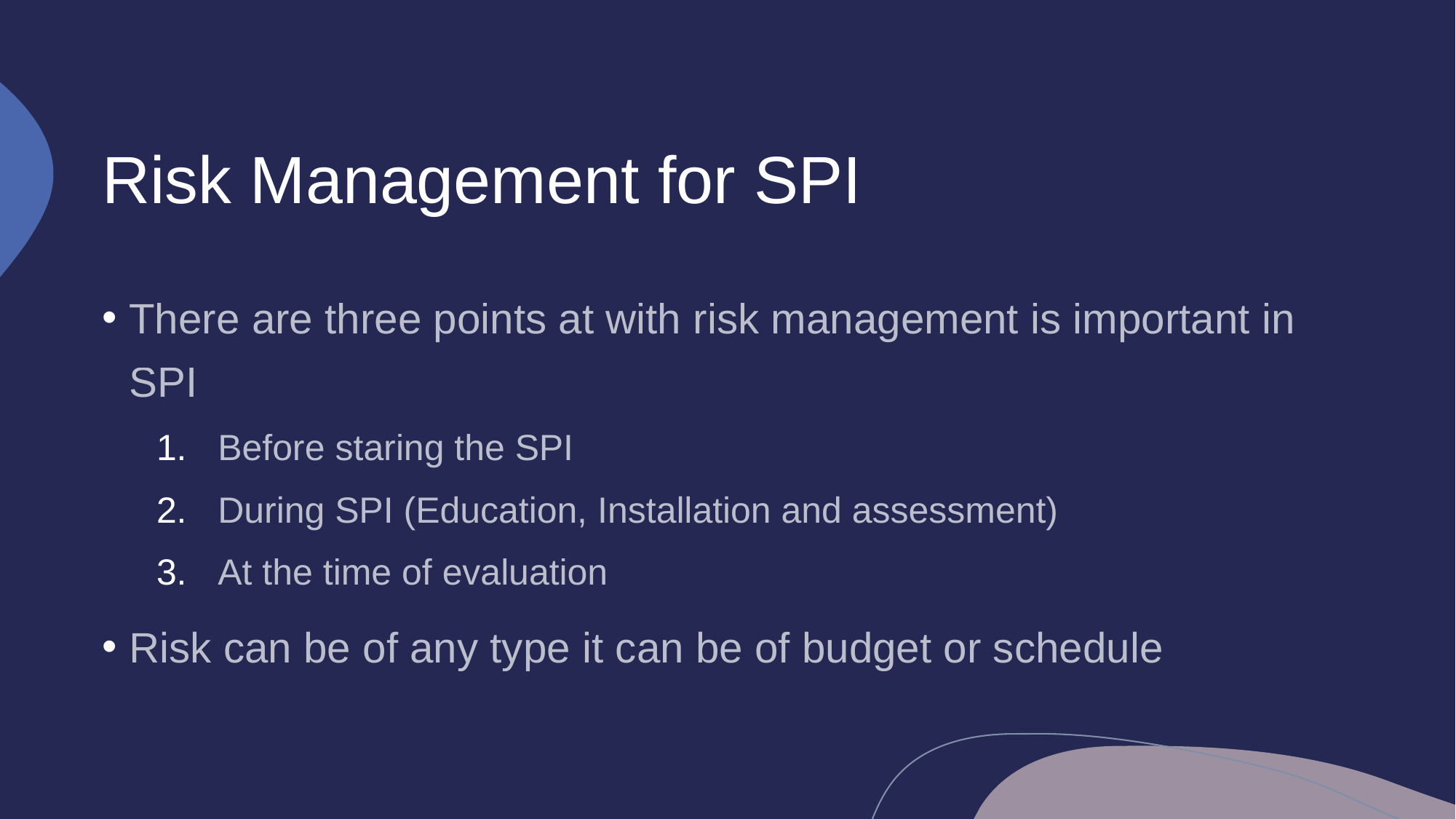

# Risk Management for SPI
There are three points at with risk management is important in SPI
Before staring the SPI
During SPI (Education, Installation and assessment)
At the time of evaluation
Risk can be of any type it can be of budget or schedule